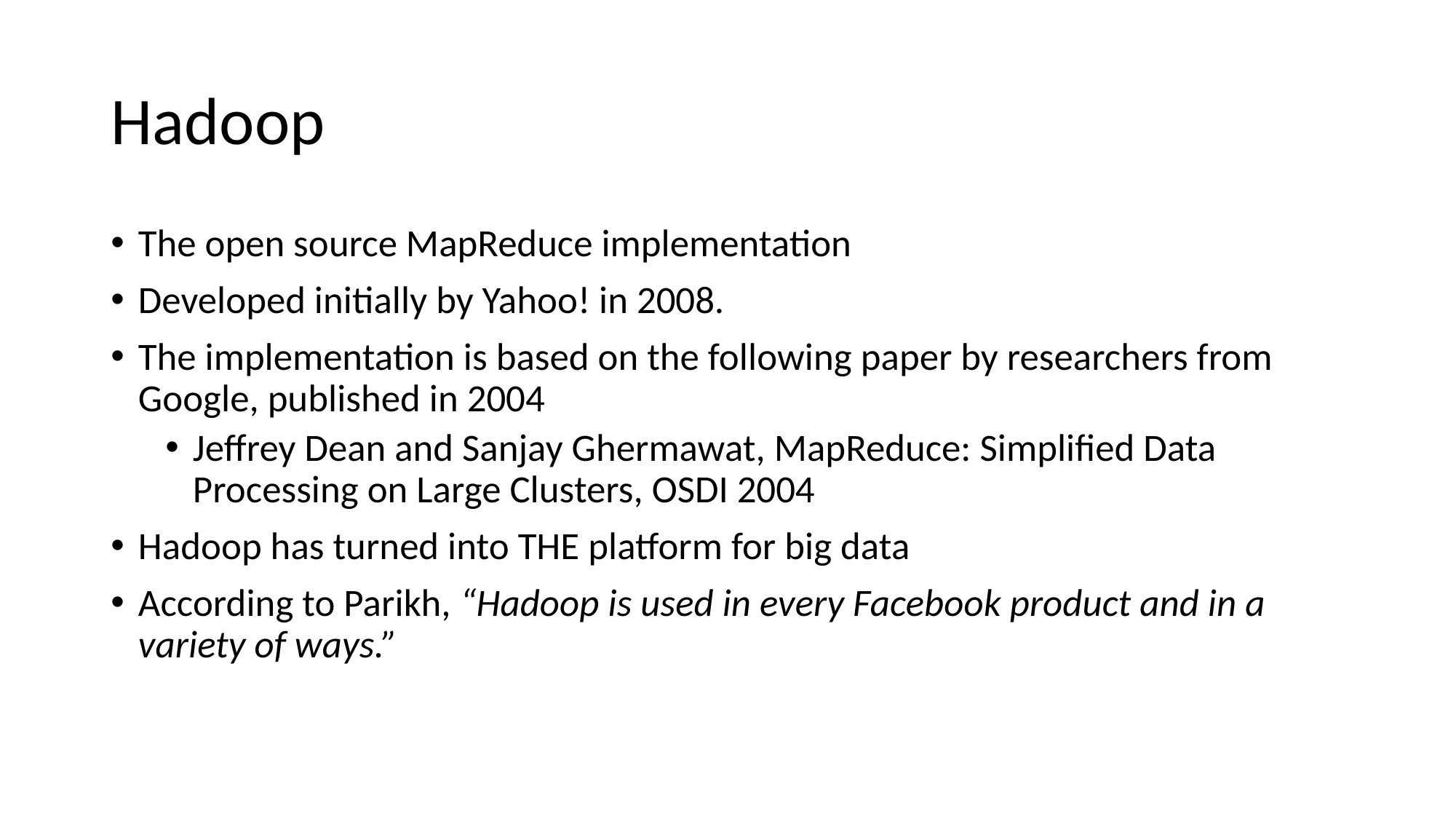

# Hadoop
The open source MapReduce implementation
Developed initially by Yahoo! in 2008.
The implementation is based on the following paper by researchers from Google, published in 2004
Jeffrey Dean and Sanjay Ghermawat, MapReduce: Simplified Data Processing on Large Clusters, OSDI 2004
Hadoop has turned into THE platform for big data
According to Parikh, “Hadoop is used in every Facebook product and in a variety of ways.”